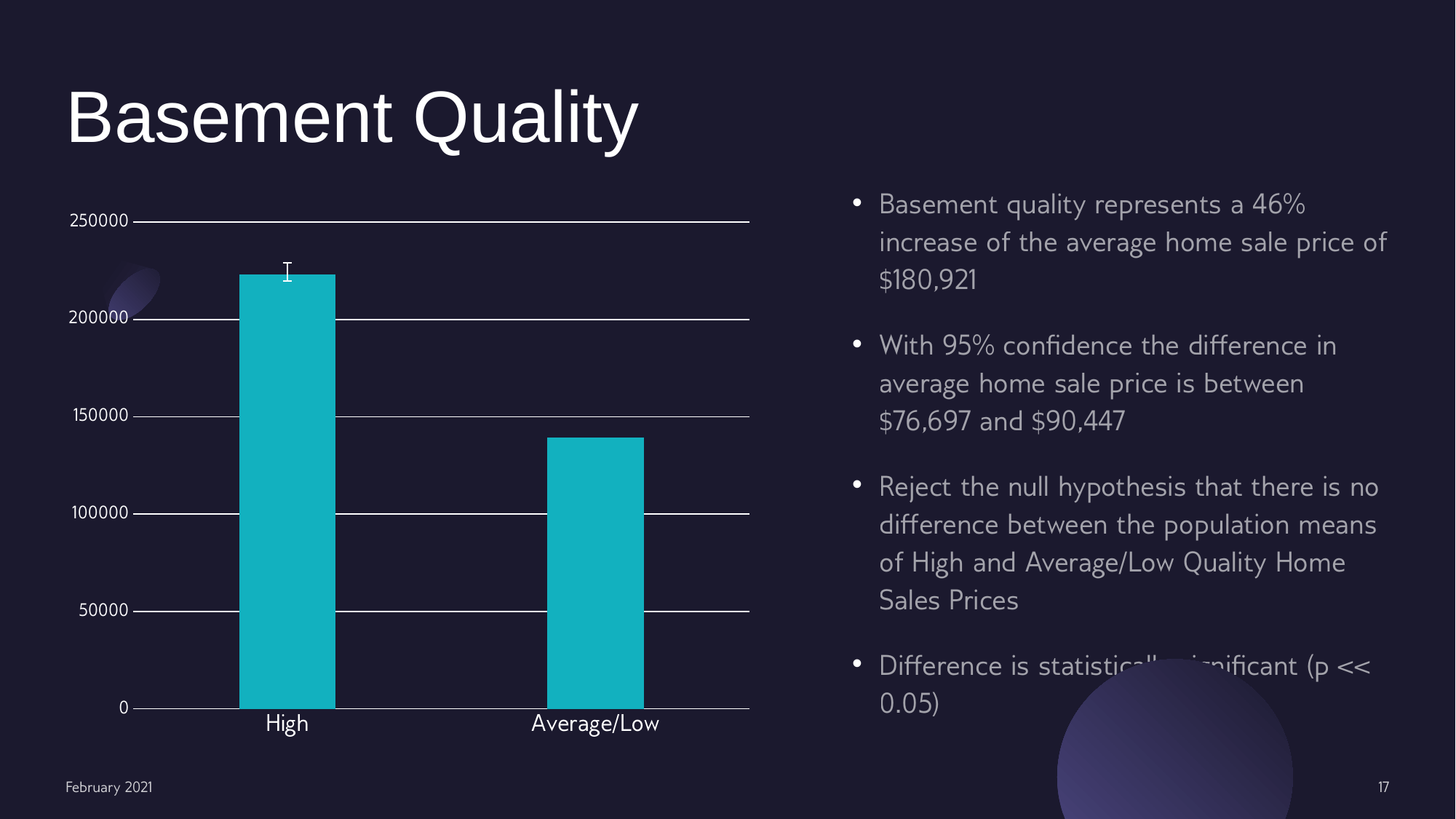

# Basement Quality
Basement quality represents a 46% increase of the average home sale price of $180,921
With 95% confidence the difference in average home sale price is between $76,697 and $90,447
Reject the null hypothesis that there is no difference between the population means of High and Average/Low Quality Home Sales Prices
Difference is statistically significant (p << 0.05)

### Chart

| Category |  |
|---|---|
| High | 223049.31799729363 |
| Average/Low | 139477.1096491228 |

February 2021
17